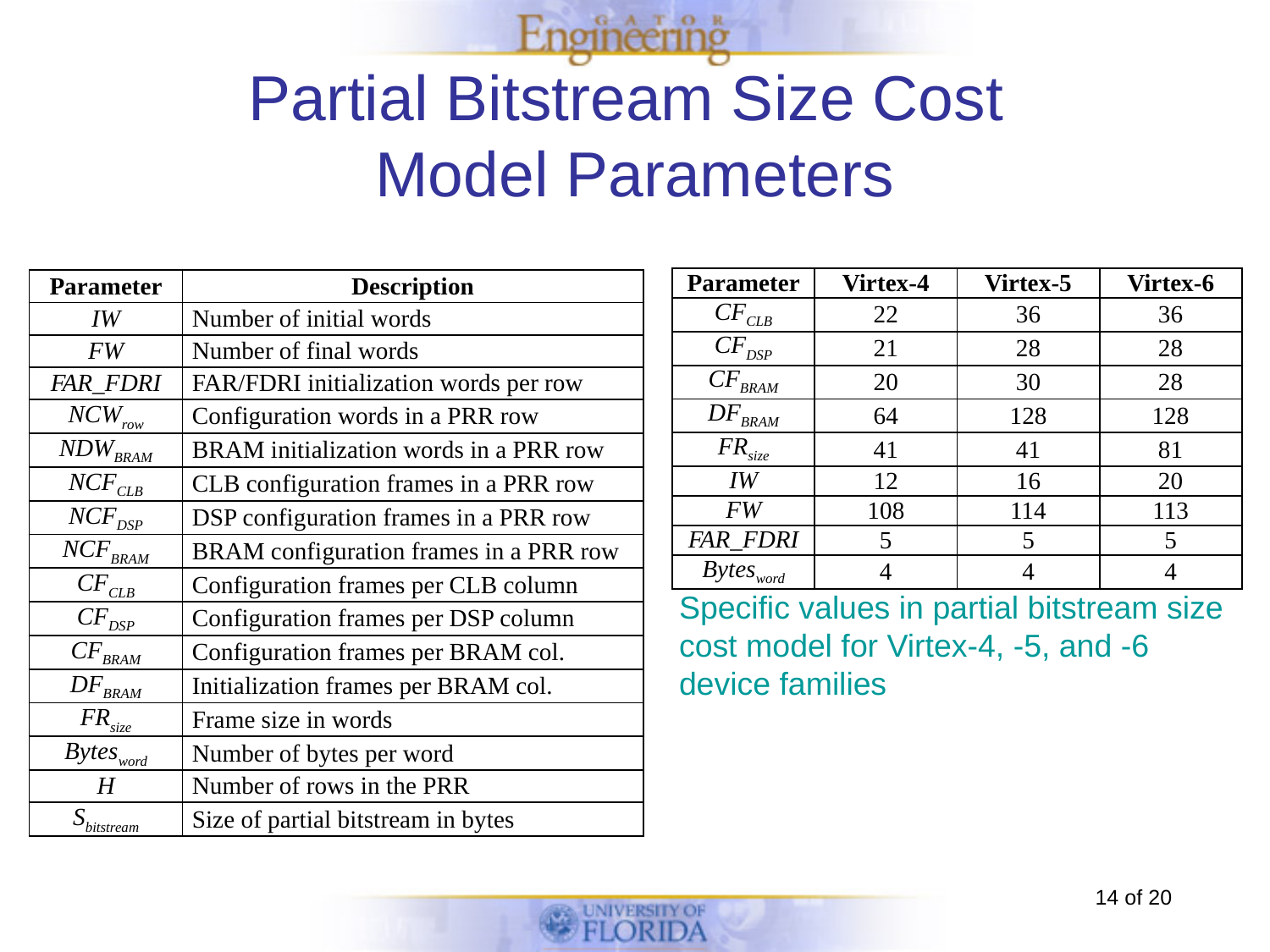

# Partial Bitstream Size Cost Model Parameters
| Parameter | Virtex-4 | Virtex-5 | Virtex-6 |
| --- | --- | --- | --- |
| CFCLB | 22 | 36 | 36 |
| CFDSP | 21 | 28 | 28 |
| CFBRAM | 20 | 30 | 28 |
| DFBRAM | 64 | 128 | 128 |
| FRsize | 41 | 41 | 81 |
| IW | 12 | 16 | 20 |
| FW | 108 | 114 | 113 |
| FAR\_FDRI | 5 | 5 | 5 |
| Bytesword | 4 | 4 | 4 |
| Parameter | Description |
| --- | --- |
| IW | Number of initial words |
| FW | Number of final words |
| FAR\_FDRI | FAR/FDRI initialization words per row |
| NCWrow | Configuration words in a PRR row |
| NDWBRAM | BRAM initialization words in a PRR row |
| NCFCLB | CLB configuration frames in a PRR row |
| NCFDSP | DSP configuration frames in a PRR row |
| NCFBRAM | BRAM configuration frames in a PRR row |
| CFCLB | Configuration frames per CLB column |
| CFDSP | Configuration frames per DSP column |
| CFBRAM | Configuration frames per BRAM col. |
| DFBRAM | Initialization frames per BRAM col. |
| FRsize | Frame size in words |
| Bytesword | Number of bytes per word |
| H | Number of rows in the PRR |
| Sbitstream | Size of partial bitstream in bytes |
Specific values in partial bitstream size cost model for Virtex-4, -5, and -6 device families